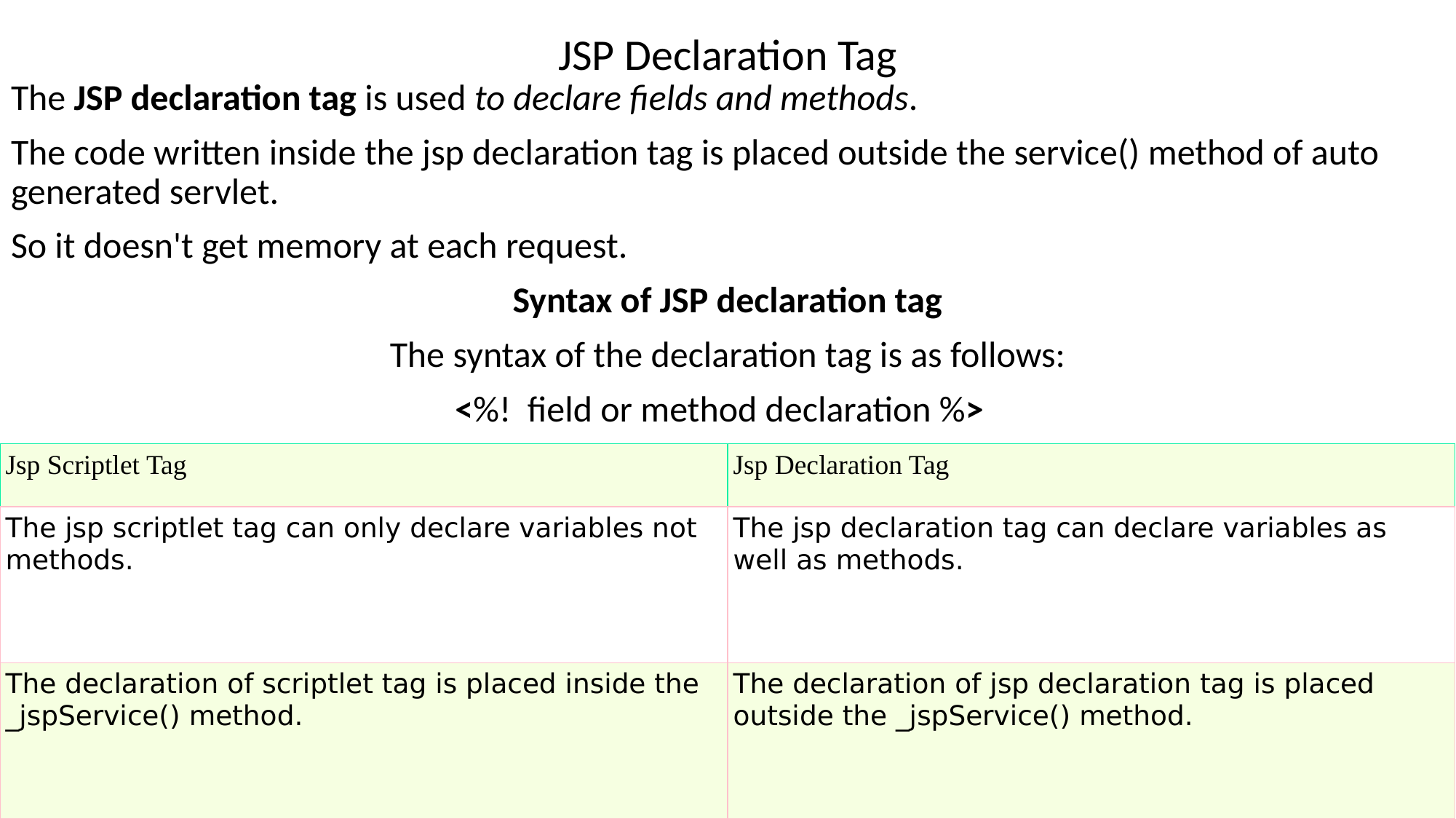

# JSP Declaration Tag
The JSP declaration tag is used to declare fields and methods.
The code written inside the jsp declaration tag is placed outside the service() method of auto generated servlet.
So it doesn't get memory at each request.
Syntax of JSP declaration tag
The syntax of the declaration tag is as follows:
<%!  field or method declaration %>

| Jsp Scriptlet Tag | Jsp Declaration Tag |
| --- | --- |
| The jsp scriptlet tag can only declare variables not methods. | The jsp declaration tag can declare variables as well as methods. |
| The declaration of scriptlet tag is placed inside the \_jspService() method. | The declaration of jsp declaration tag is placed outside the \_jspService() method. |